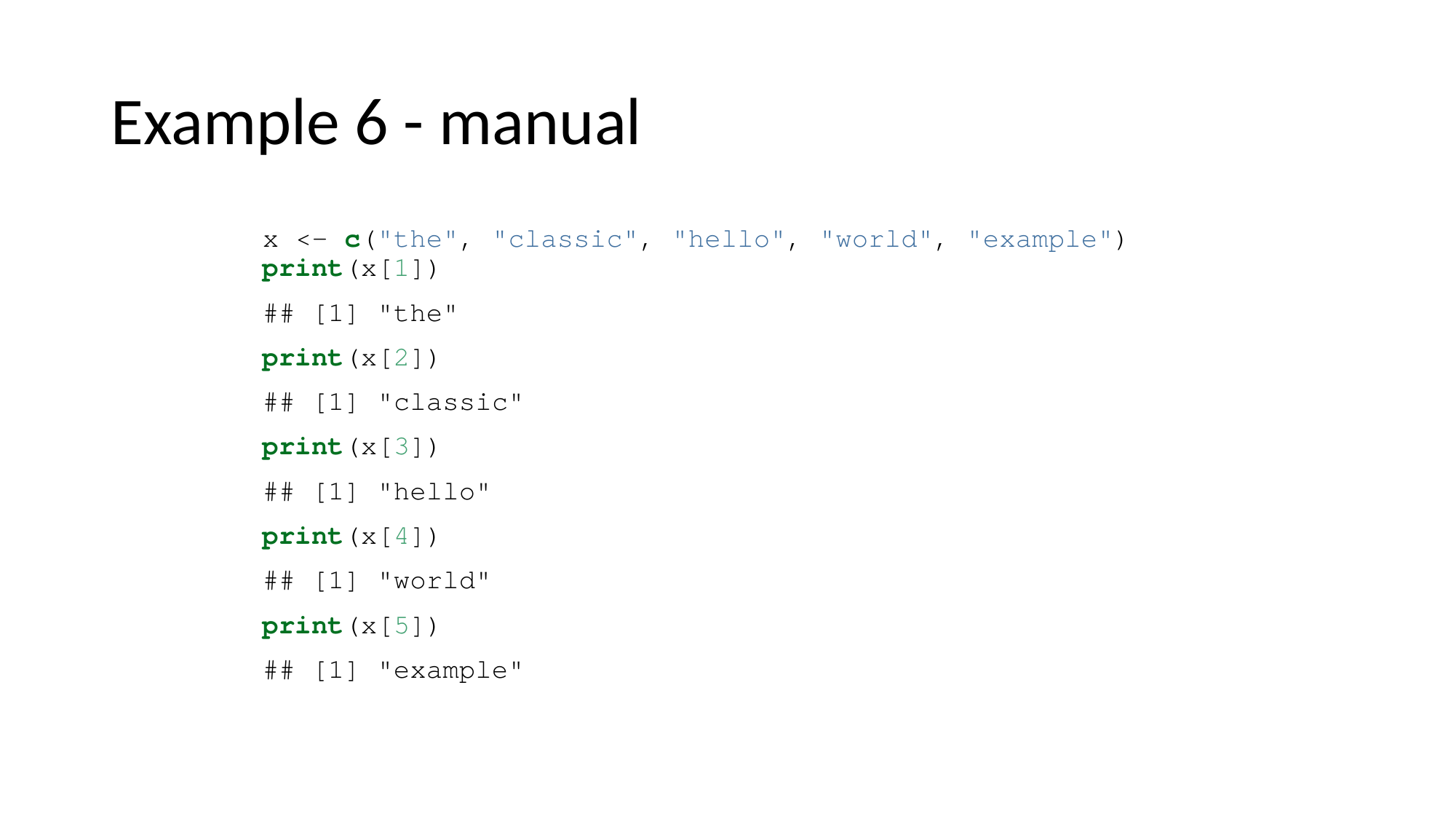

# Example 6 - manual
x <- c("the", "classic", "hello", "world", "example")
print(x[1])
## [1] "the"
print(x[2])
## [1] "classic"
print(x[3])
## [1] "hello"
print(x[4])
## [1] "world"
print(x[5])
## [1] "example"